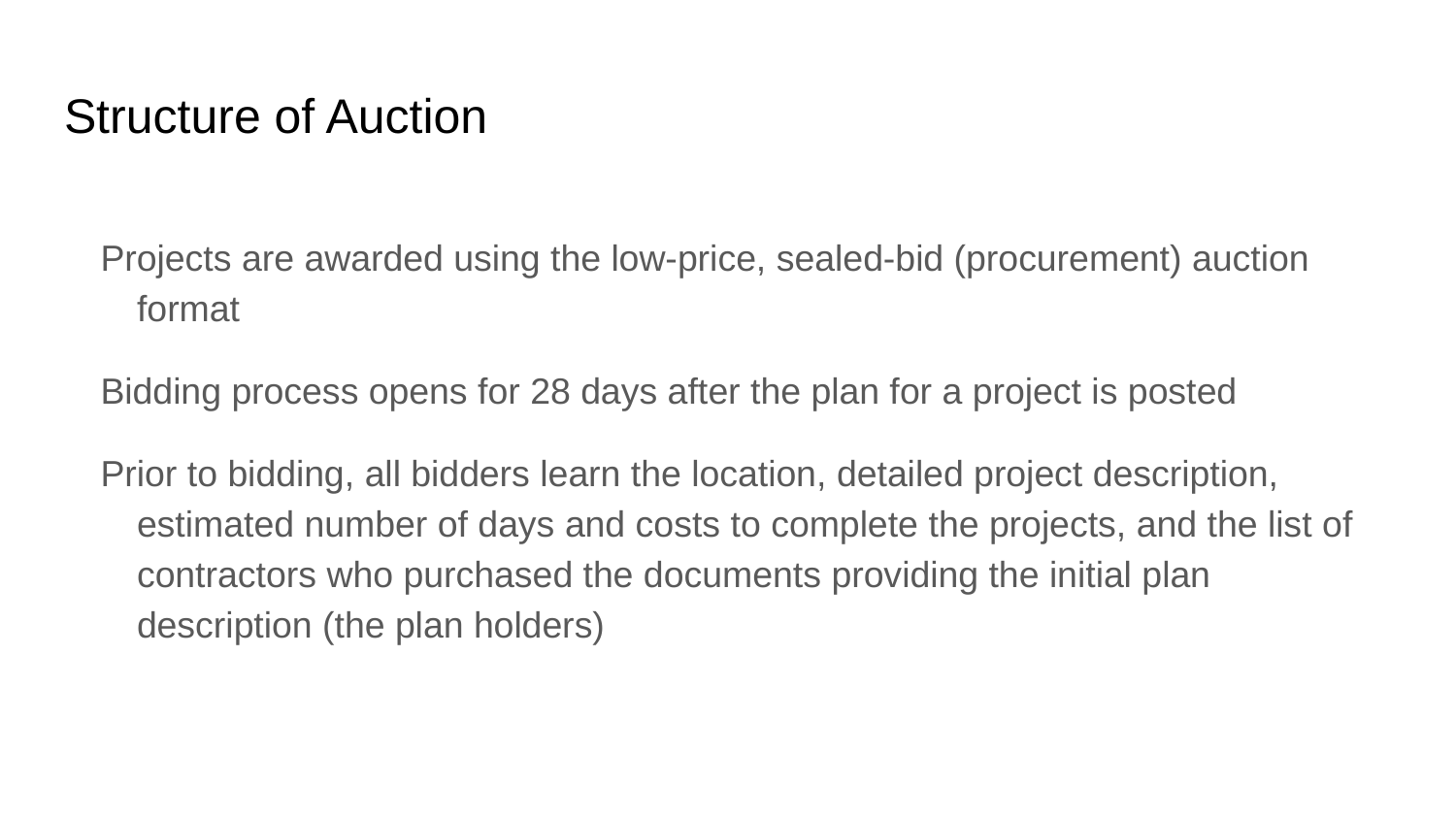

# Structure of Auction
Projects are awarded using the low-price, sealed-bid (procurement) auction format
Bidding process opens for 28 days after the plan for a project is posted
Prior to bidding, all bidders learn the location, detailed project description, estimated number of days and costs to complete the projects, and the list of contractors who purchased the documents providing the initial plan description (the plan holders)